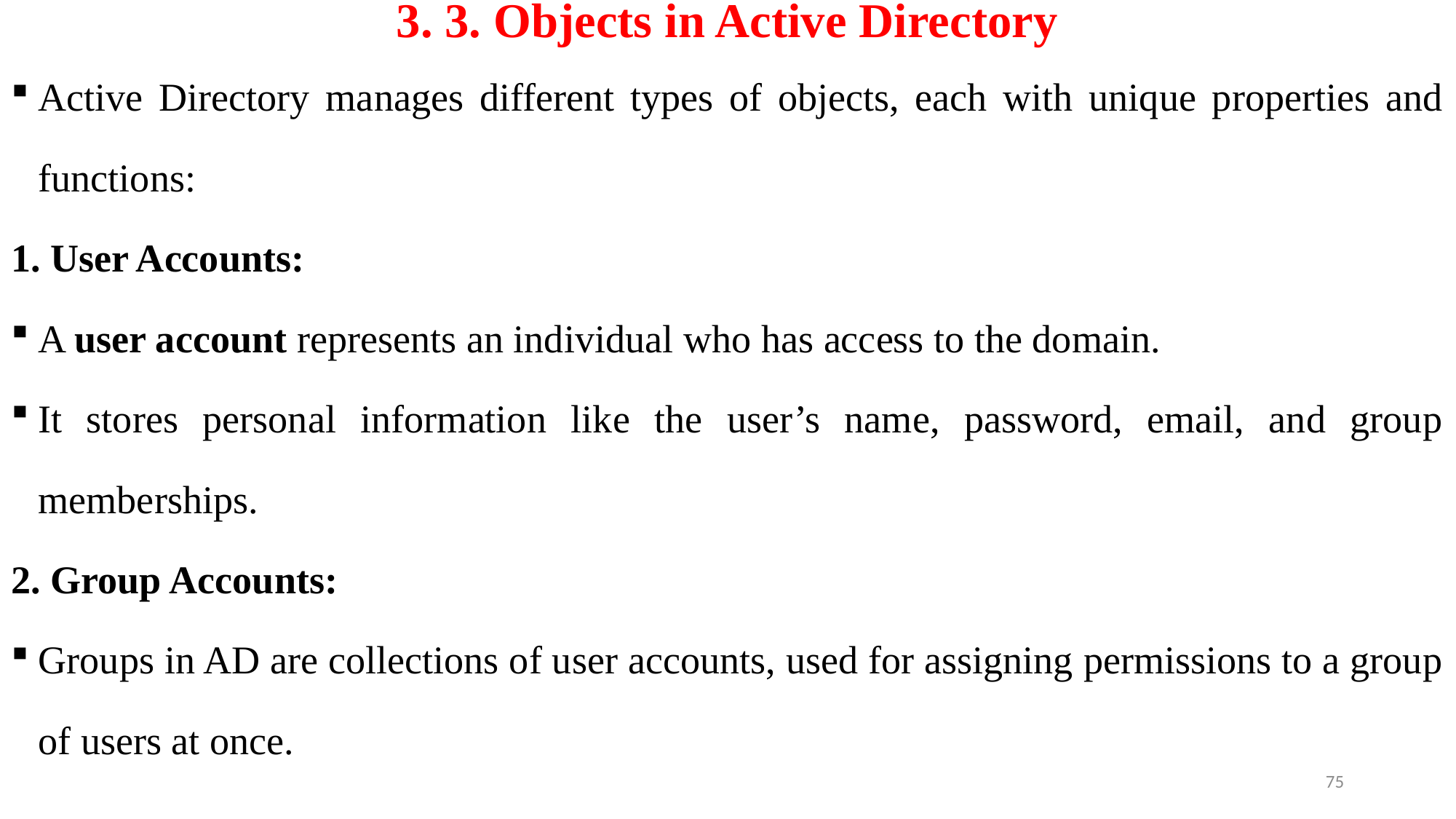

# 3. 3. Objects in Active Directory
Active Directory manages different types of objects, each with unique properties and functions:
1. User Accounts:
A user account represents an individual who has access to the domain.
It stores personal information like the user’s name, password, email, and group memberships.
2. Group Accounts:
Groups in AD are collections of user accounts, used for assigning permissions to a group of users at once.

75